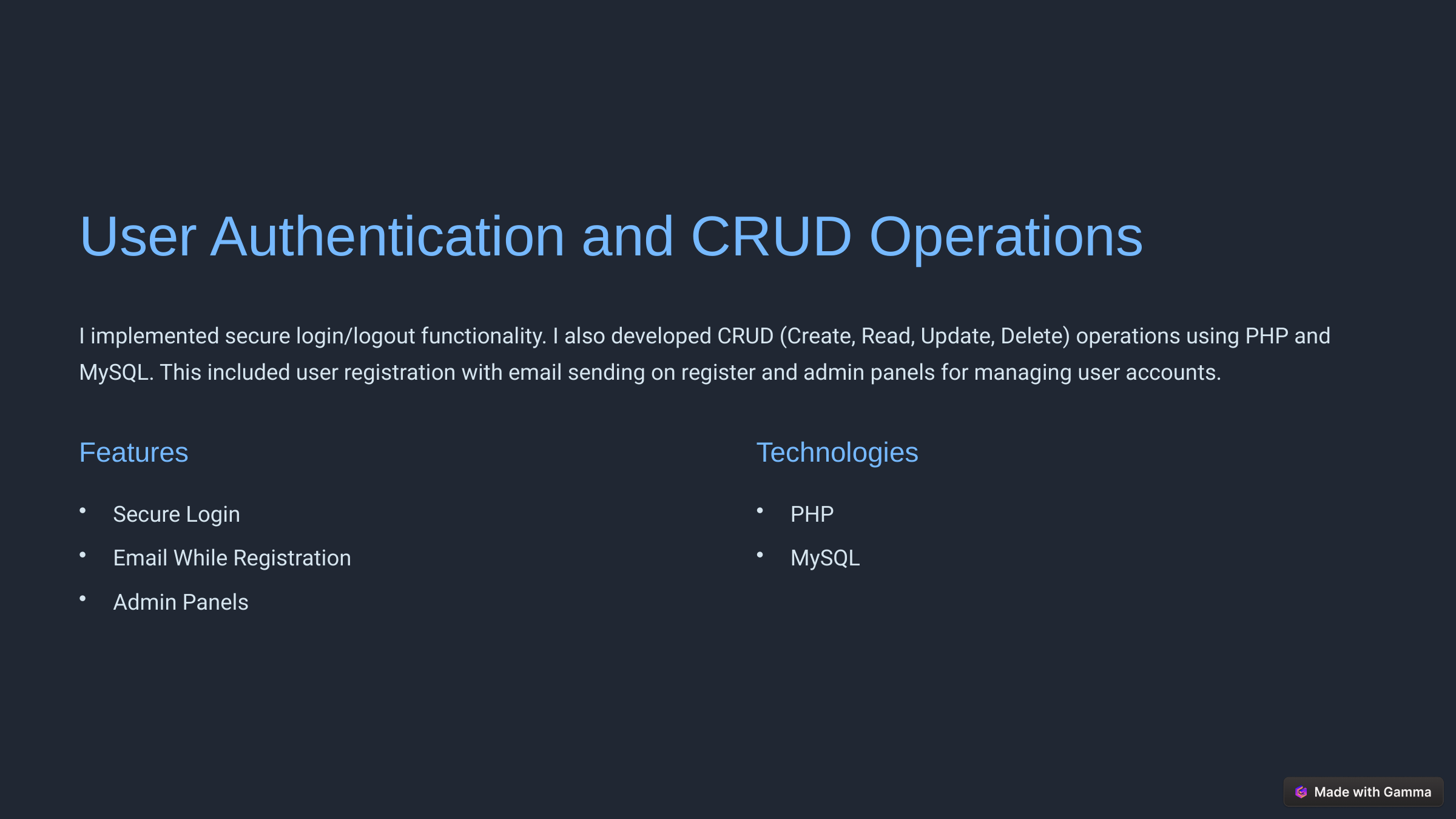

User Authentication and CRUD Operations
I implemented secure login/logout functionality. I also developed CRUD (Create, Read, Update, Delete) operations using PHP and MySQL. This included user registration with email sending on register and admin panels for managing user accounts.
Features
Technologies
Secure Login
PHP
Email While Registration
MySQL
Admin Panels